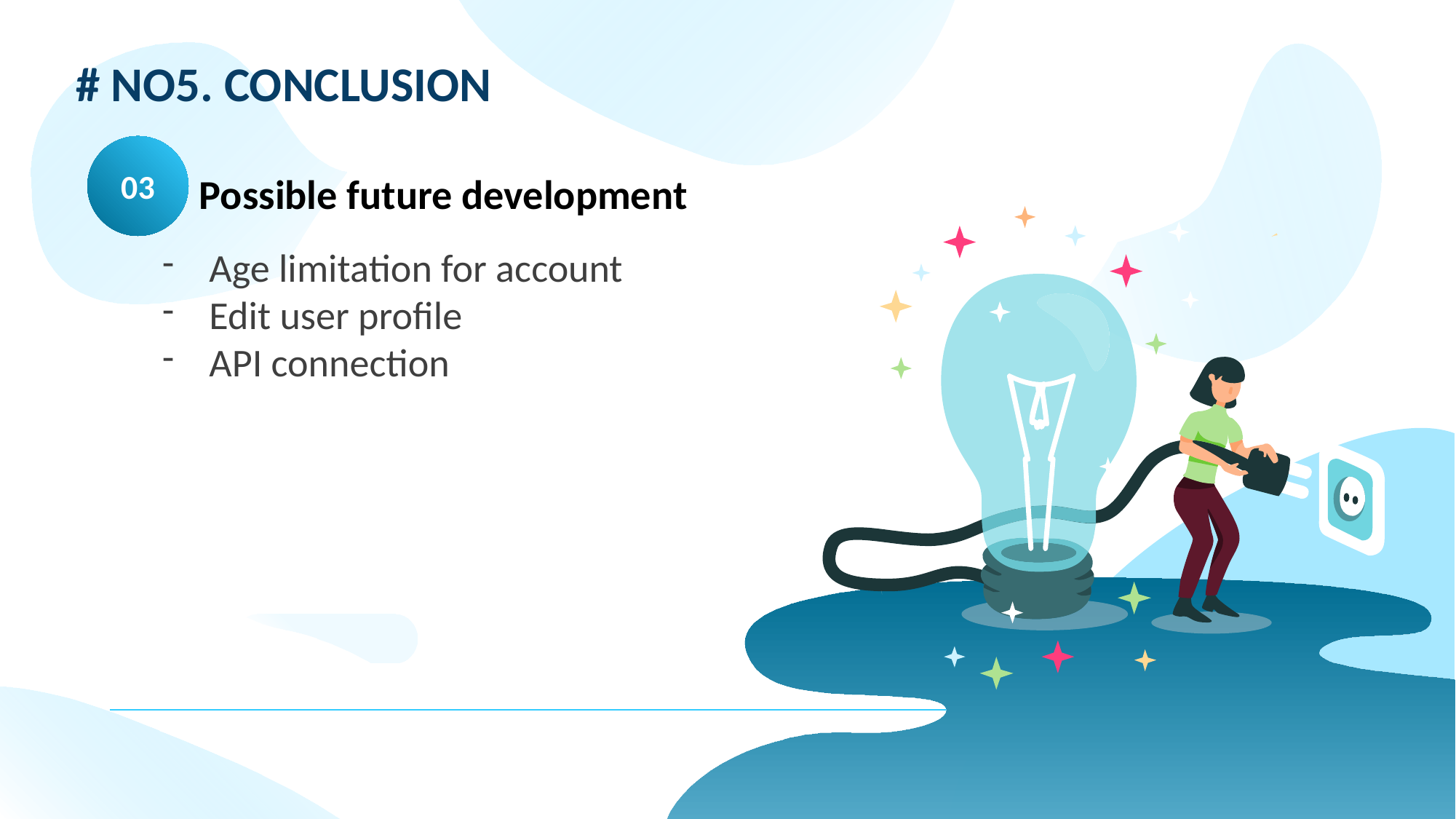

# NO5. CONCLUSION
03
Possible future development

Age limitation for account
Edit user profile
API connection